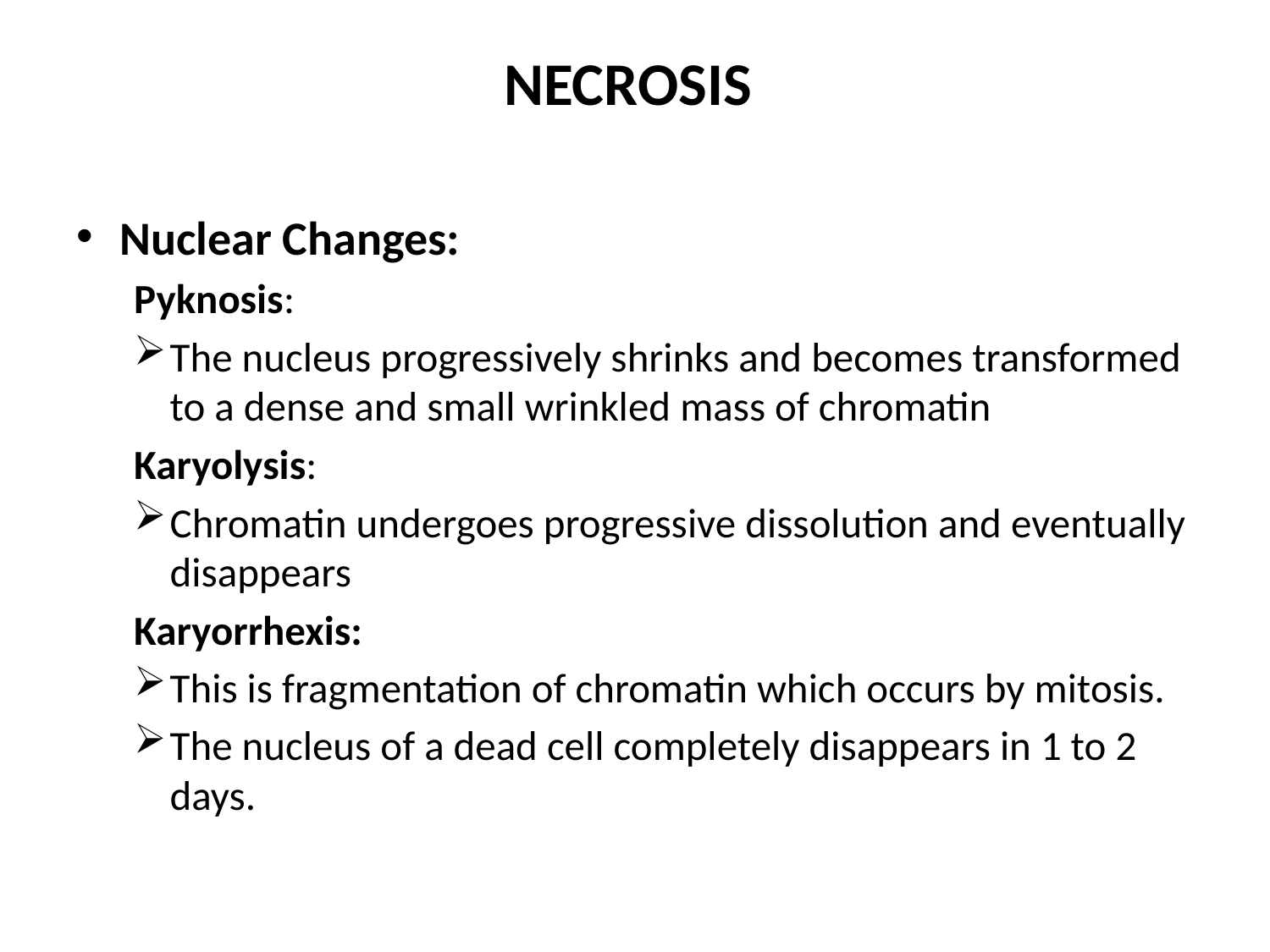

# NECROSIS
Nuclear Changes:
Pyknosis:
The nucleus progressively shrinks and becomes transformed to a dense and small wrinkled mass of chromatin
Karyolysis:
Chromatin undergoes progressive dissolution and eventually disappears
Karyorrhexis:
This is fragmentation of chromatin which occurs by mitosis.
The nucleus of a dead cell completely disappears in 1 to 2 days.